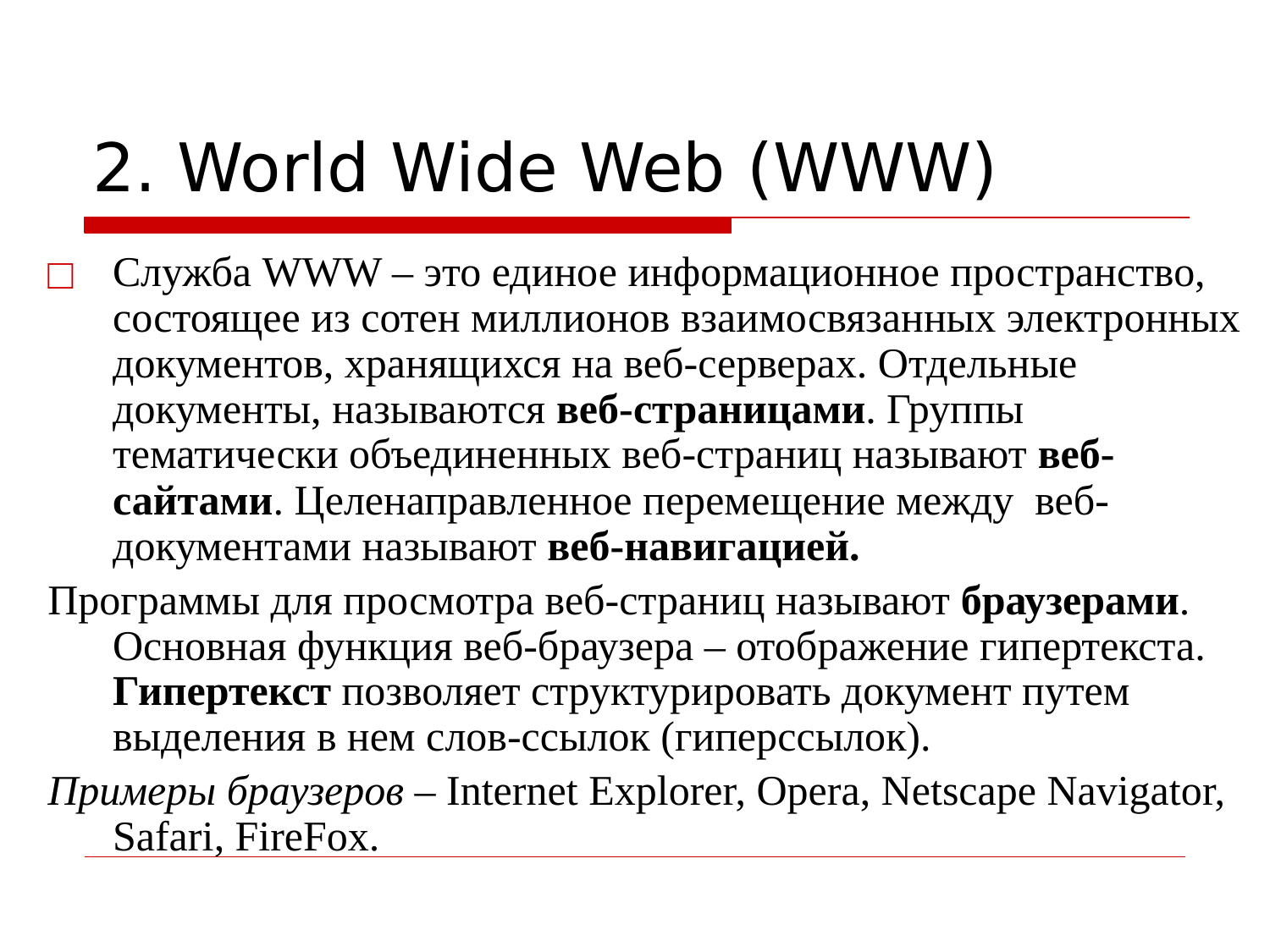

# 2. World Wide Web (WWW)
Служба WWW – это единое информационное пространство, состоящее из сотен миллионов взаимосвязанных электронных документов, хранящихся на веб-серверах. Отдельные документы, называются веб-страницами. Группы тематически объединенных веб-страниц называют веб-сайтами. Целенаправленное перемещение между  веб-документами называют веб-навигацией.
Программы для просмотра веб-страниц называют браузерами. Основная функция веб-браузера – отображение гипертекста. Гипертекст позволяет структурировать документ путем выделения в нем слов-ссылок (гиперссылок).
Примеры браузеров – Internet Explorer, Opera, Netscape Navigator, Safari, FireFox.